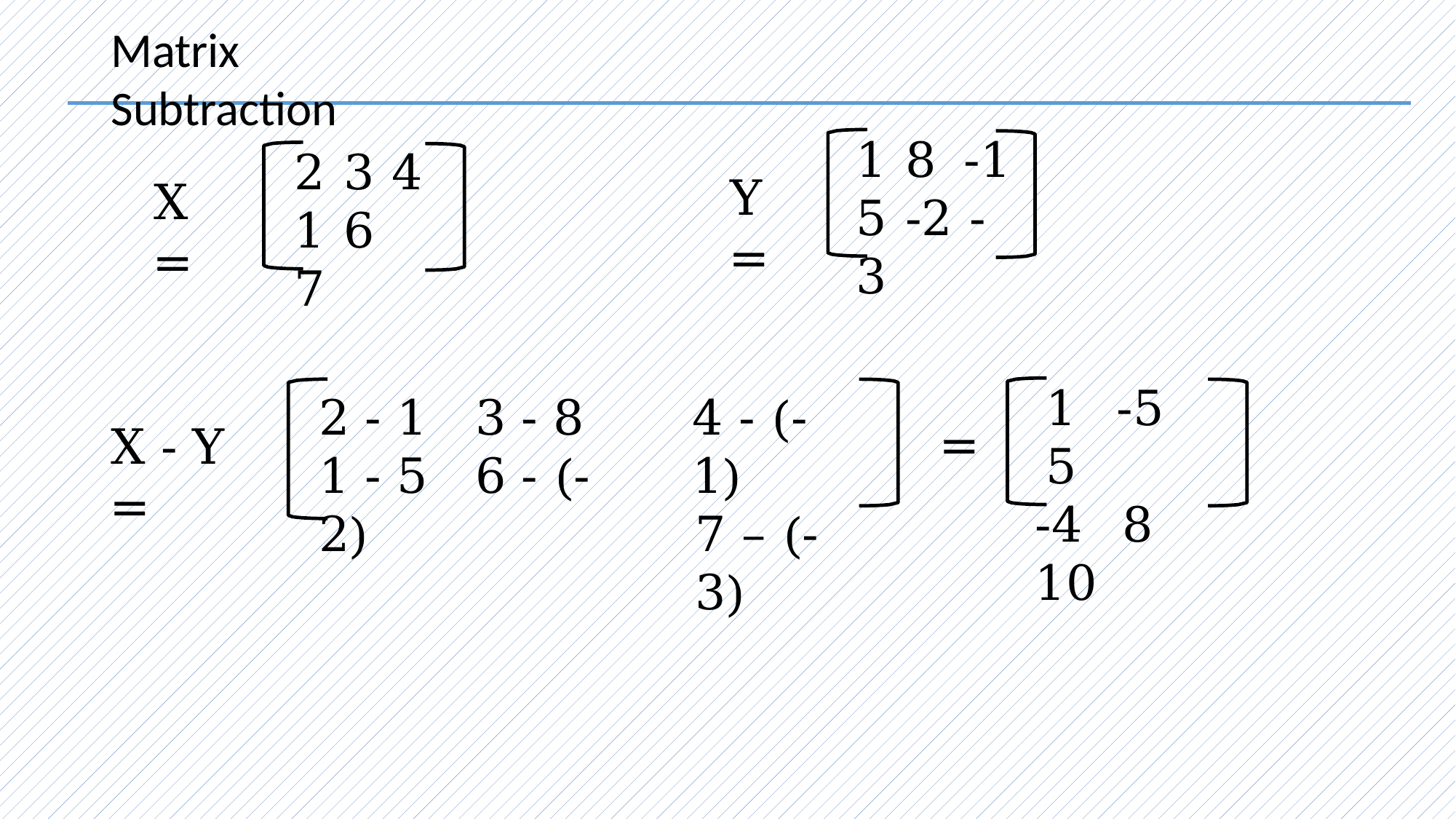

Matrix Subtraction

1	8	-1
5	-2	-3

2	3	4
1	6	7

Y =
X =
1	-5	5
-4	8	10

2 - 1	3 - 8
1 - 5	6 - (-2)
4 - (-1)
7 – (-3)
=
X - Y =